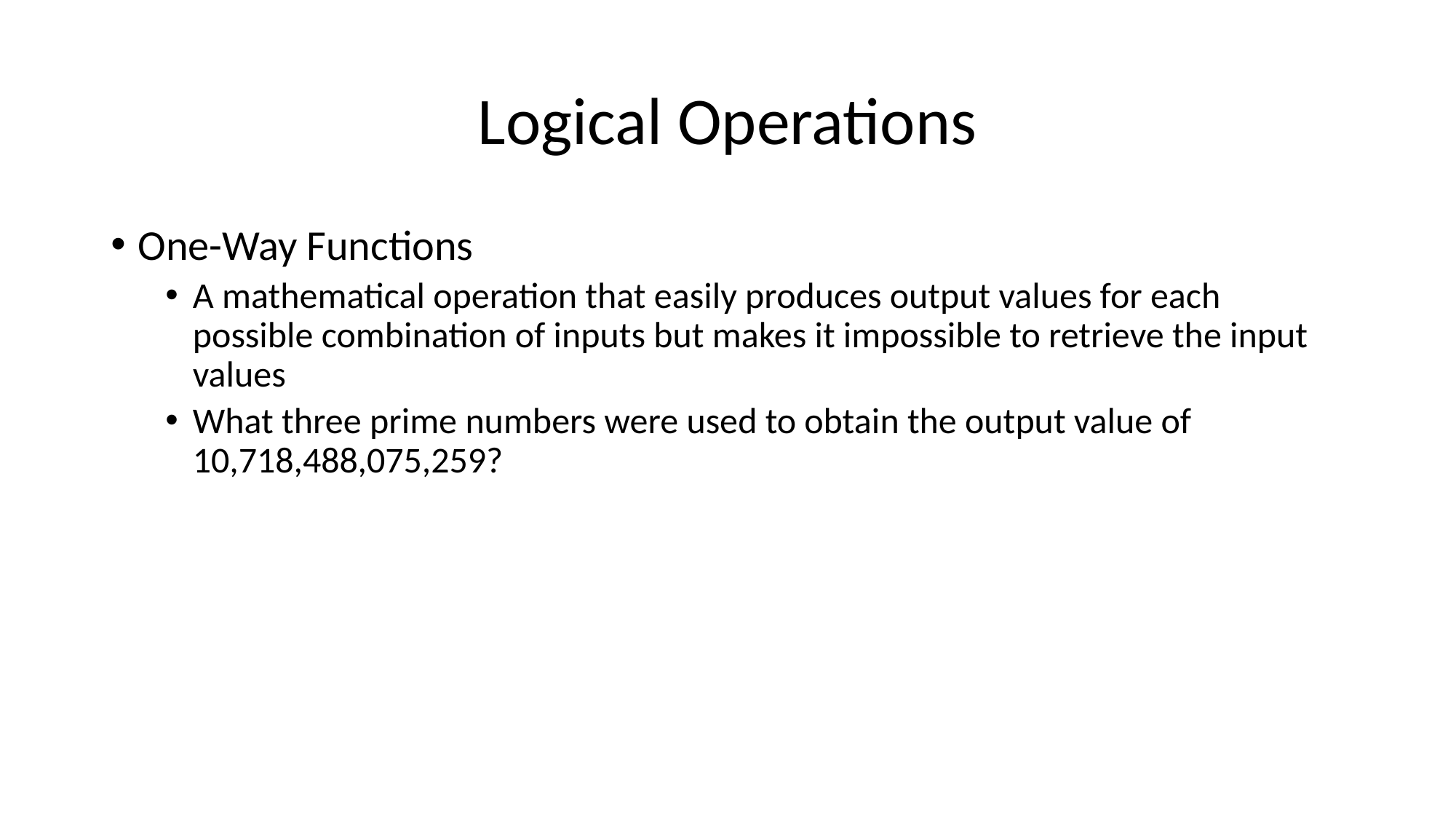

# Logical Operations
One-Way Functions
A mathematical operation that easily produces output values for each possible combination of inputs but makes it impossible to retrieve the input values
What three prime numbers were used to obtain the output value of 10,718,488,075,259?